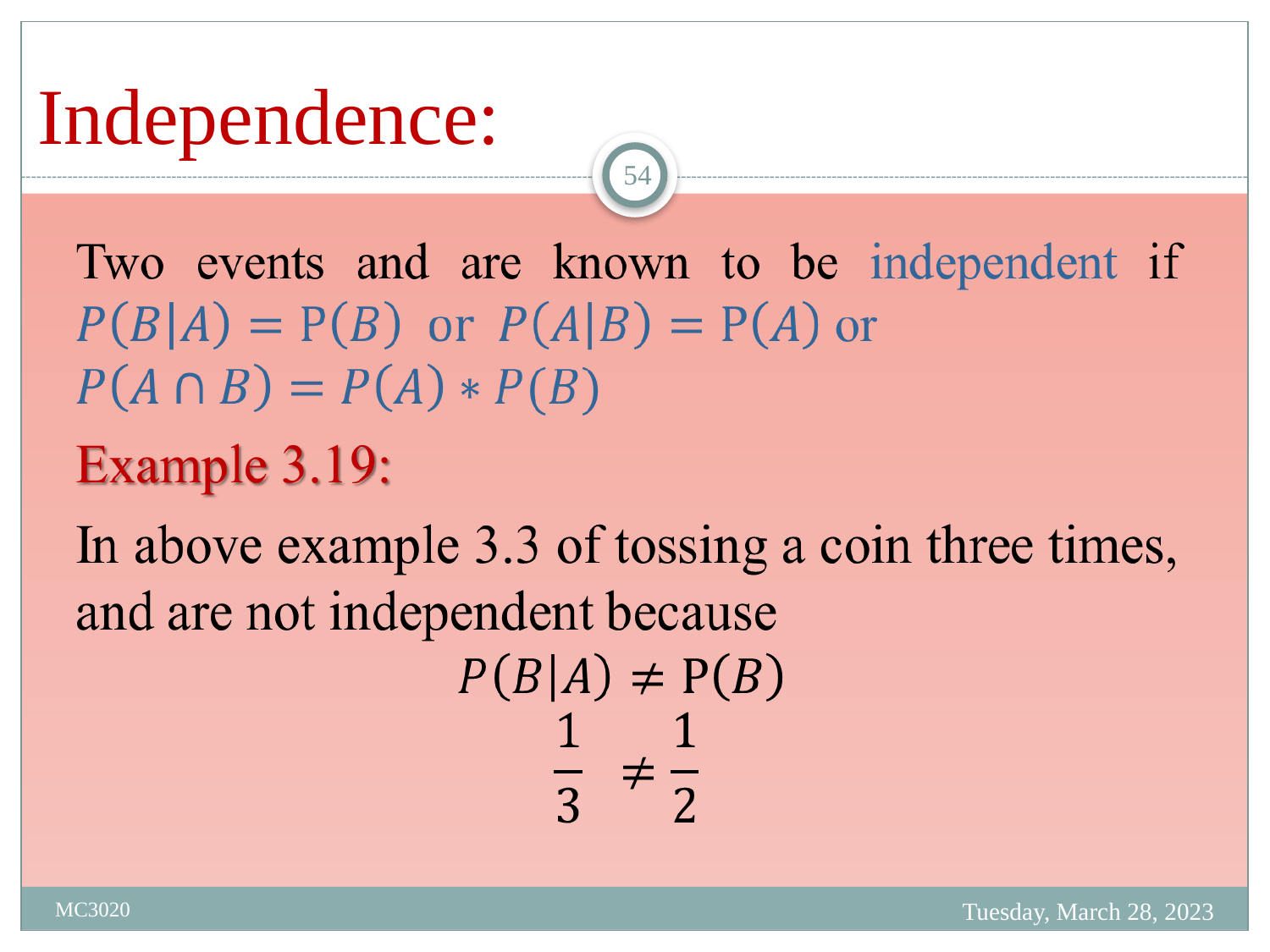

# Independence:
54

Tuesday, March 28, 2023
MC3020